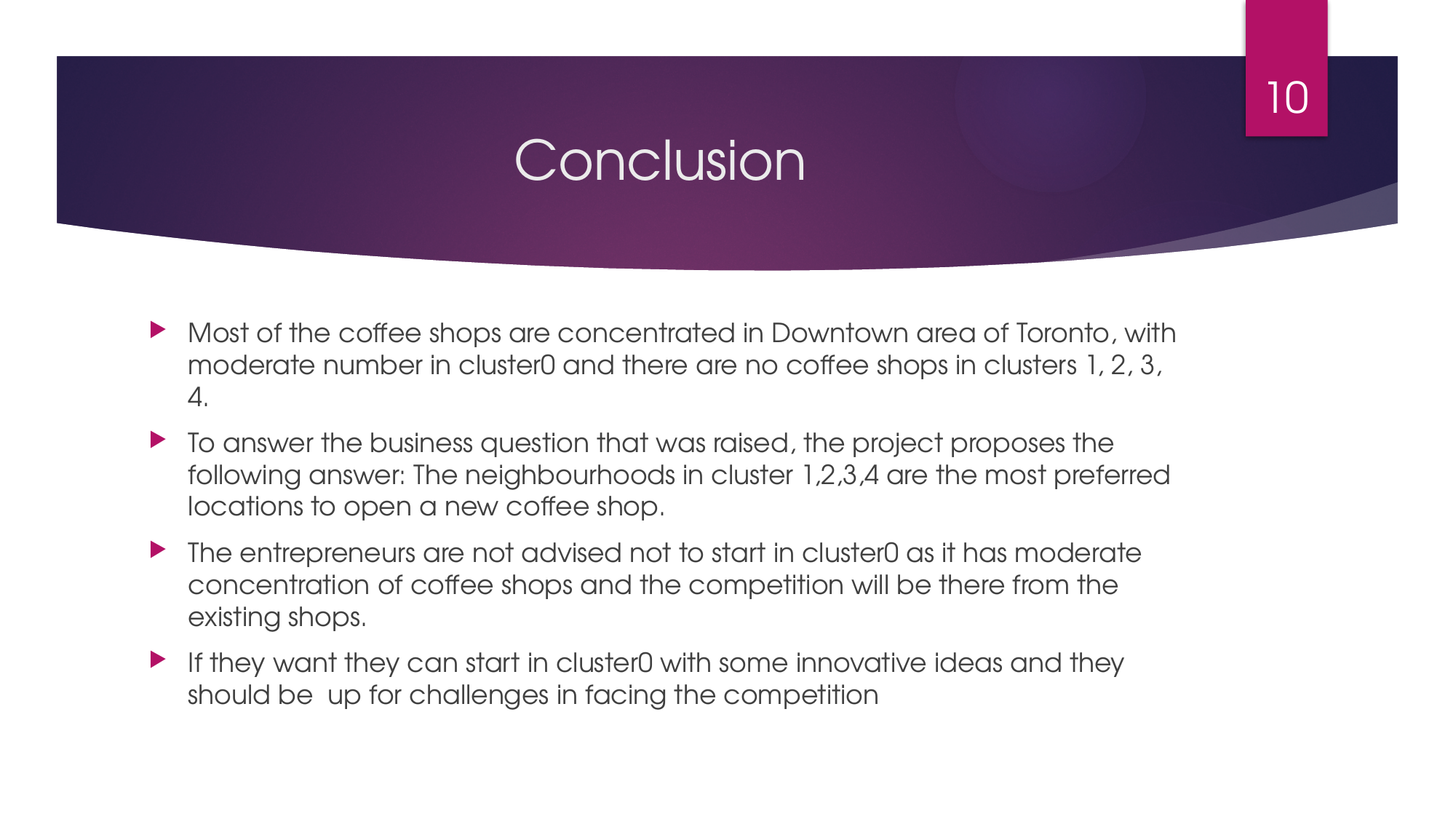

10
# Conclusion
Most of the coffee shops are concentrated in Downtown area of Toronto, with moderate number in cluster0 and there are no coffee shops in clusters 1, 2, 3, 4.
To answer the business question that was raised, the project proposes the following answer: The neighbourhoods in cluster 1,2,3,4 are the most preferred locations to open a new coffee shop.
The entrepreneurs are not advised not to start in cluster0 as it has moderate concentration of coffee shops and the competition will be there from the existing shops.
If they want they can start in cluster0 with some innovative ideas and they should be  up for challenges in facing the competition